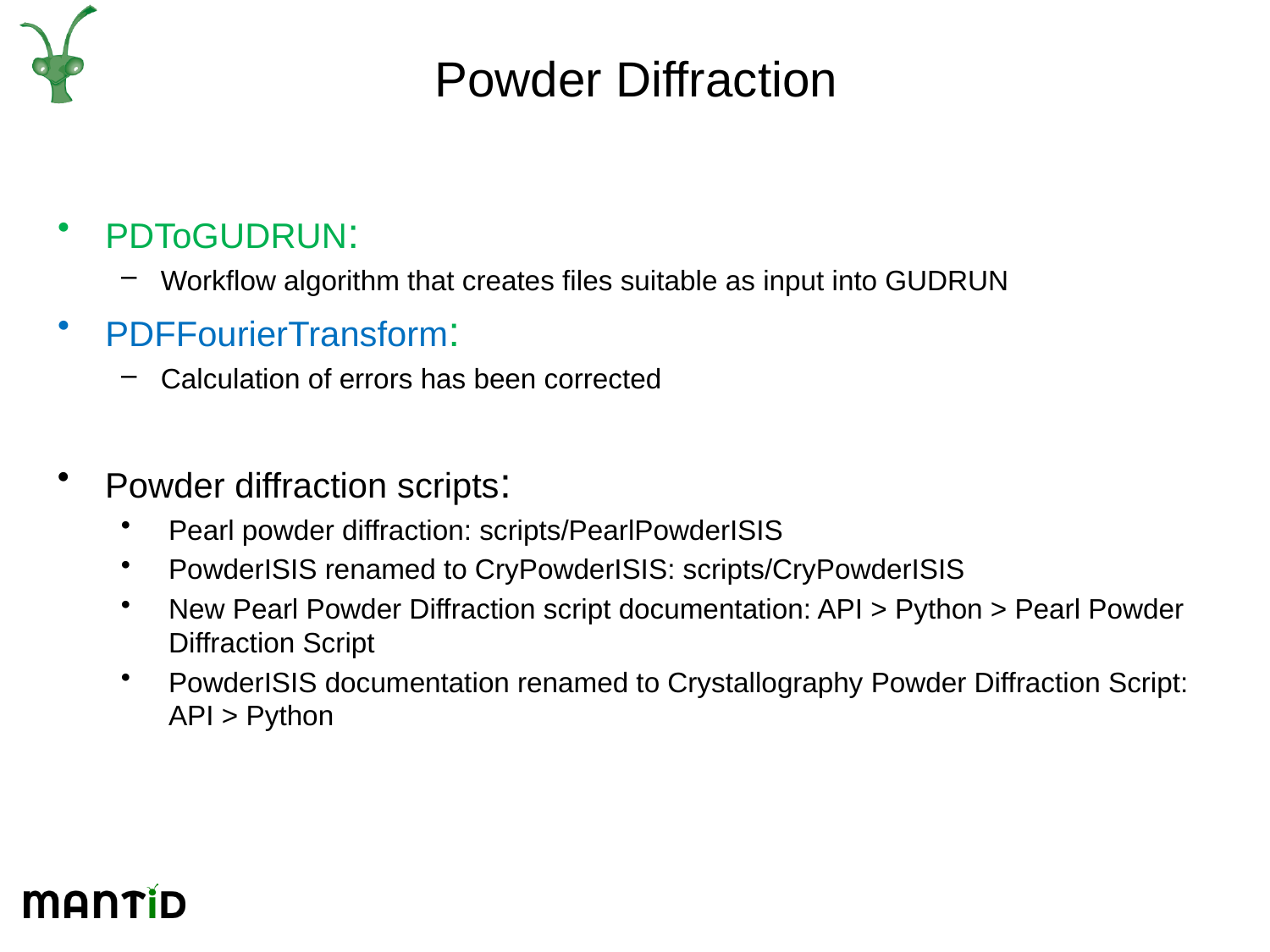

# Powder Diffraction
PDToGUDRUN:
Workflow algorithm that creates files suitable as input into GUDRUN
PDFFourierTransform:
Calculation of errors has been corrected

Powder diffraction scripts:
Pearl powder diffraction: scripts/PearlPowderISIS
PowderISIS renamed to CryPowderISIS: scripts/CryPowderISIS
New Pearl Powder Diffraction script documentation: API > Python > Pearl Powder Diffraction Script
PowderISIS documentation renamed to Crystallography Powder Diffraction Script: API > Python